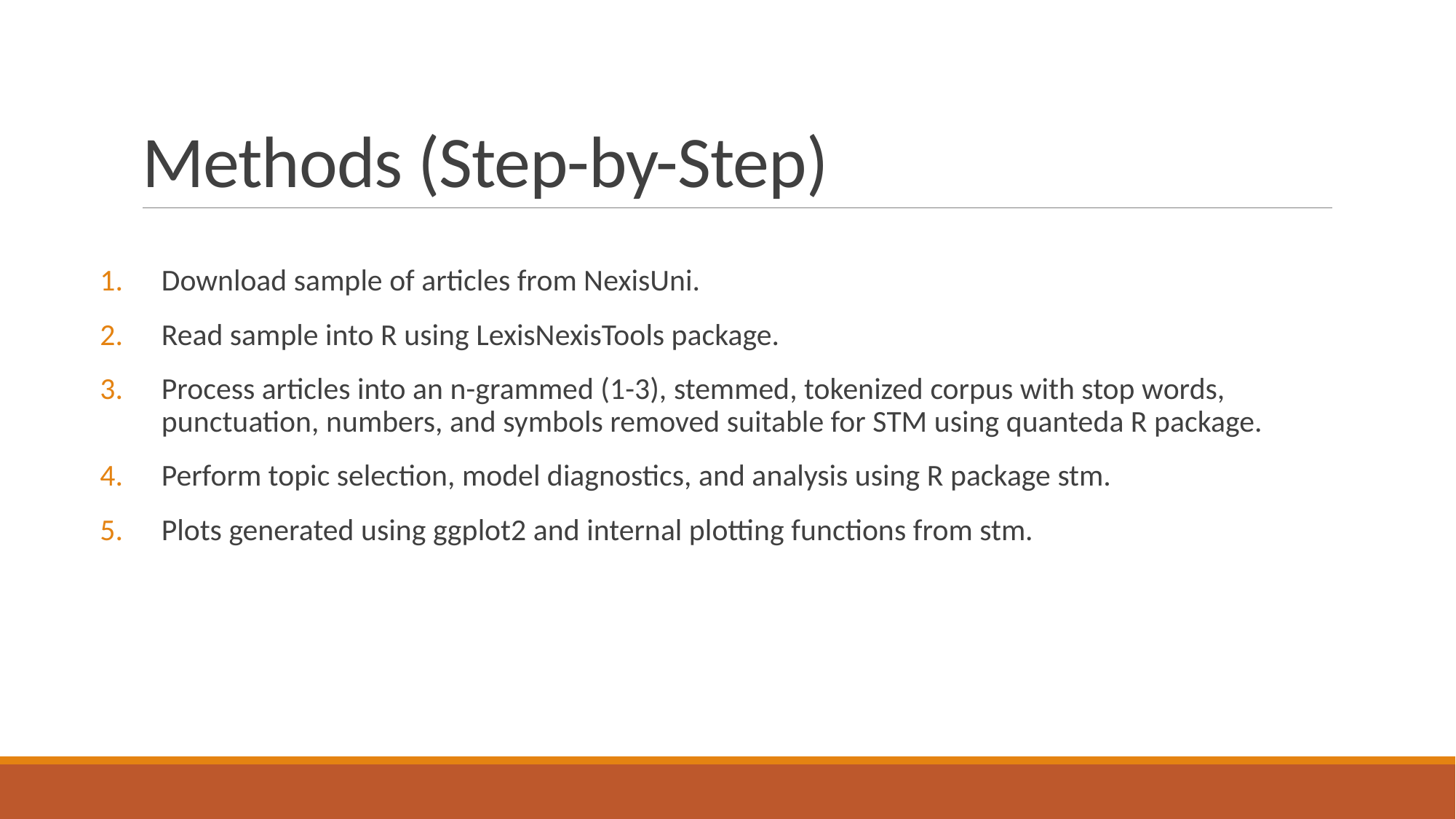

# Methods (Step-by-Step)

Download sample of articles from NexisUni.
Read sample into R using LexisNexisTools package.
Process articles into an n-grammed (1-3), stemmed, tokenized corpus with stop words, punctuation, numbers, and symbols removed suitable for STM using quanteda R package.
Perform topic selection, model diagnostics, and analysis using R package stm.
Plots generated using ggplot2 and internal plotting functions from stm.